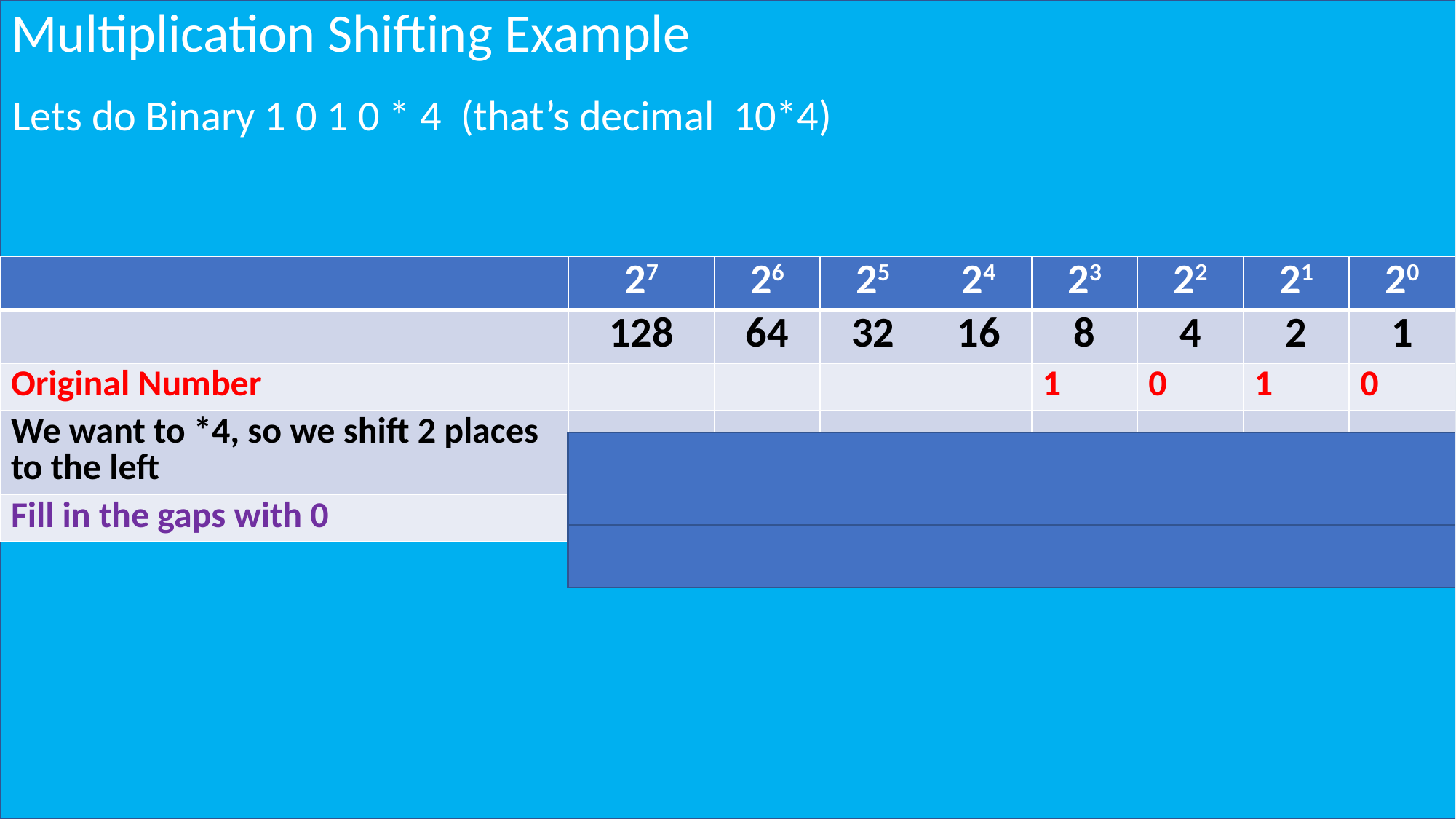

# Multiplication Shifting Example
Lets do Binary 1 0 1 0 * 4  (that’s decimal  10*4)
|  | 27 | 26 | 25 | 24 | 23 | 22 | 21 | 20 |
| --- | --- | --- | --- | --- | --- | --- | --- | --- |
|  | 128 | 64 | 32 | 16 | 8 | 4 | 2 | 1 |
| Original Number |  |  |  |  | 1 | 0 | 1 | 0 |
| We want to \*4, so we shift 2 places to the left |  |  | 1 | 0 | 1 | 0 |  |  |
| Fill in the gaps with 0 |  |  | 1 | 0 | 1 | 0 | 0 | 0 |